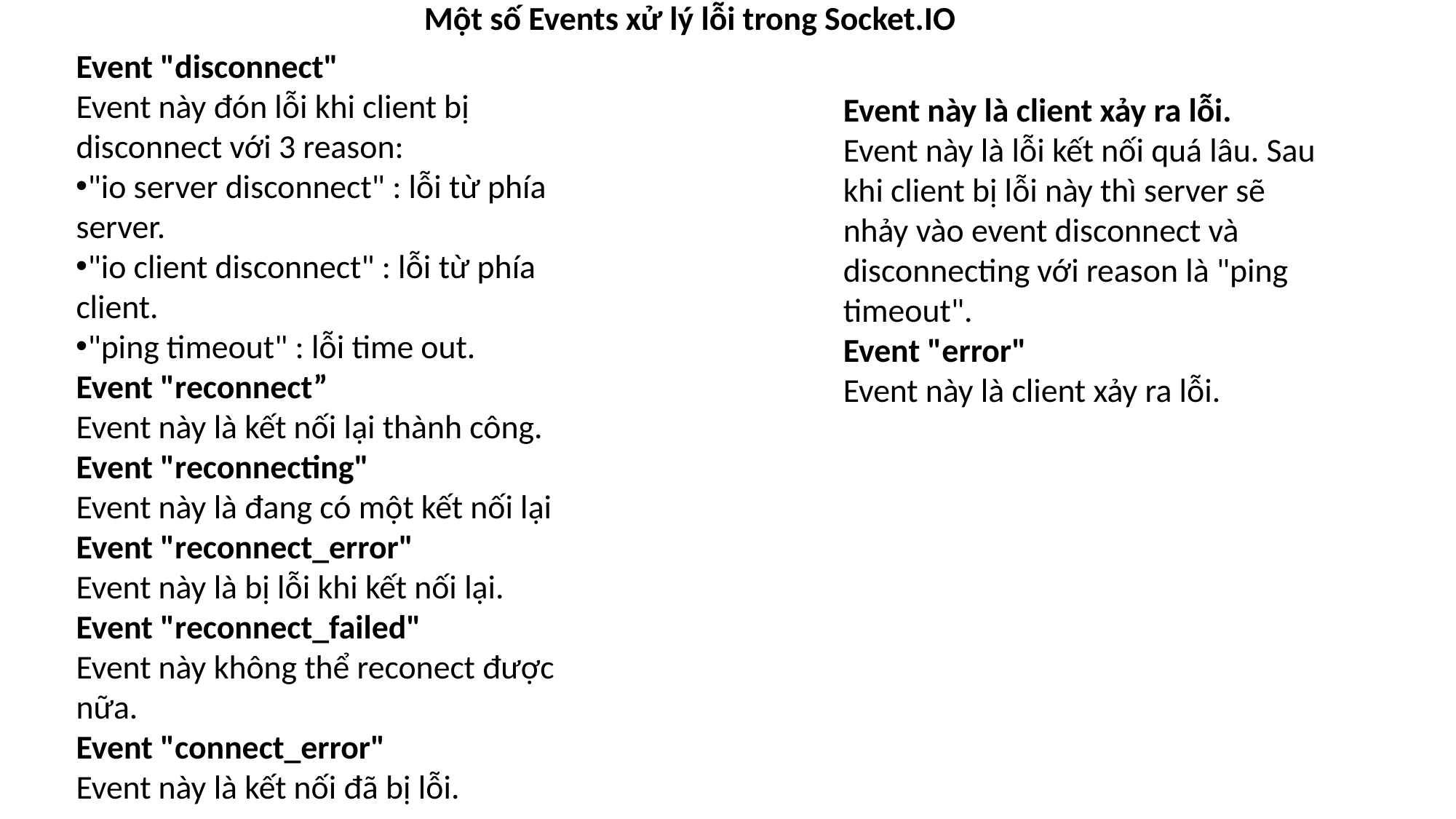

Một số Events xử lý lỗi trong Socket.IO
Event "disconnect"
Event này đón lỗi khi client bị disconnect với 3 reason:
"io server disconnect" : lỗi từ phía server.
"io client disconnect" : lỗi từ phía client.
"ping timeout" : lỗi time out.
Event "reconnect”
Event này là kết nối lại thành công.
Event "reconnecting"
Event này là đang có một kết nối lại
Event "reconnect_error"
Event này là bị lỗi khi kết nối lại.
Event "reconnect_failed"
Event này không thể reconect được nữa.
Event "connect_error"
Event này là kết nối đã bị lỗi.

Event này là client xảy ra lỗi.
Event này là lỗi kết nối quá lâu. Sau khi client bị lỗi này thì server sẽ nhảy vào event disconnect và disconnecting với reason là "ping timeout".
Event "error"
Event này là client xảy ra lỗi.